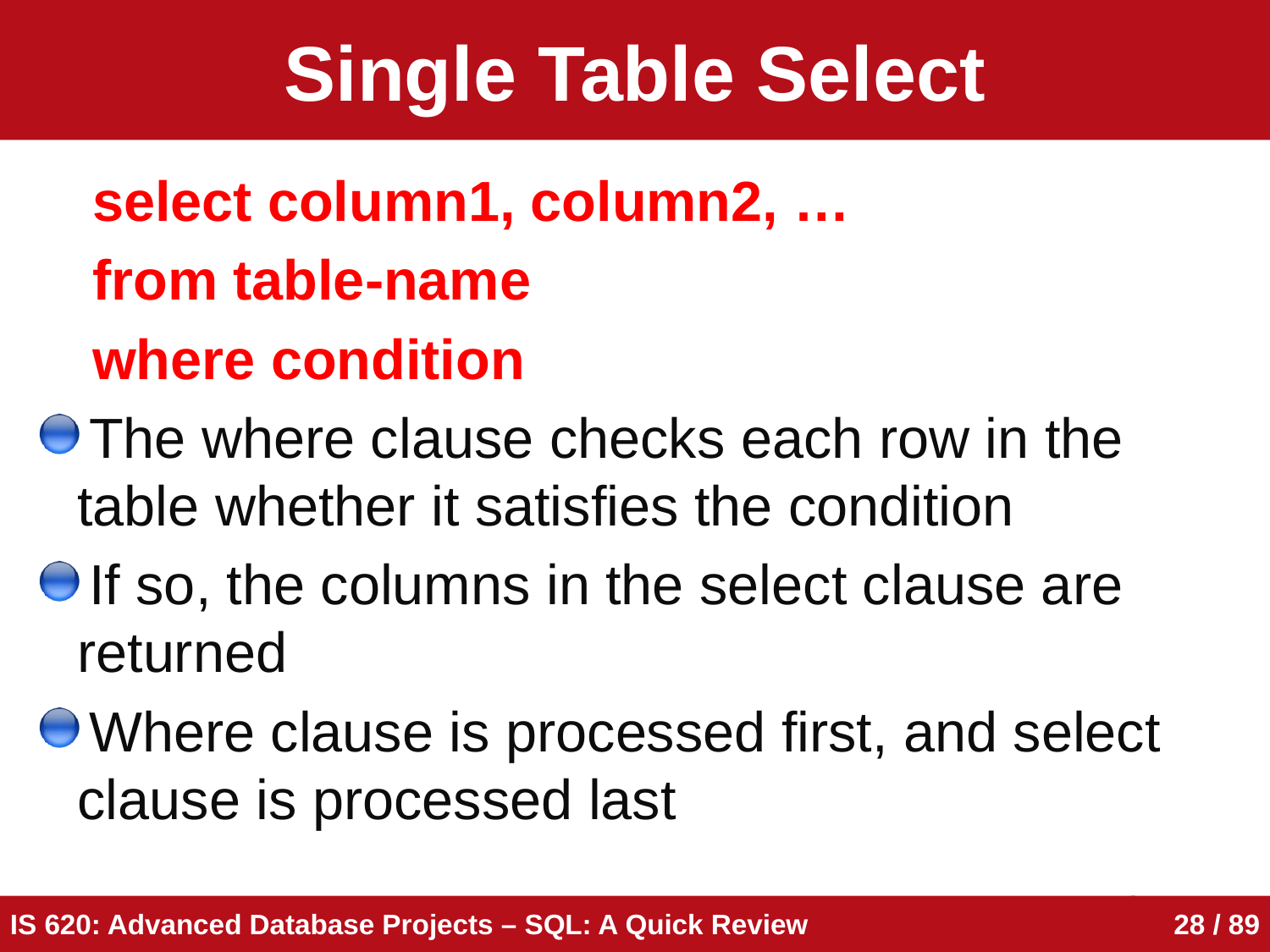

# Single Table Select
    select column1, column2, …
    from table-name
    where condition
The where clause checks each row in the table whether it satisfies the condition
If so, the columns in the select clause are returned
Where clause is processed first, and select clause is processed last